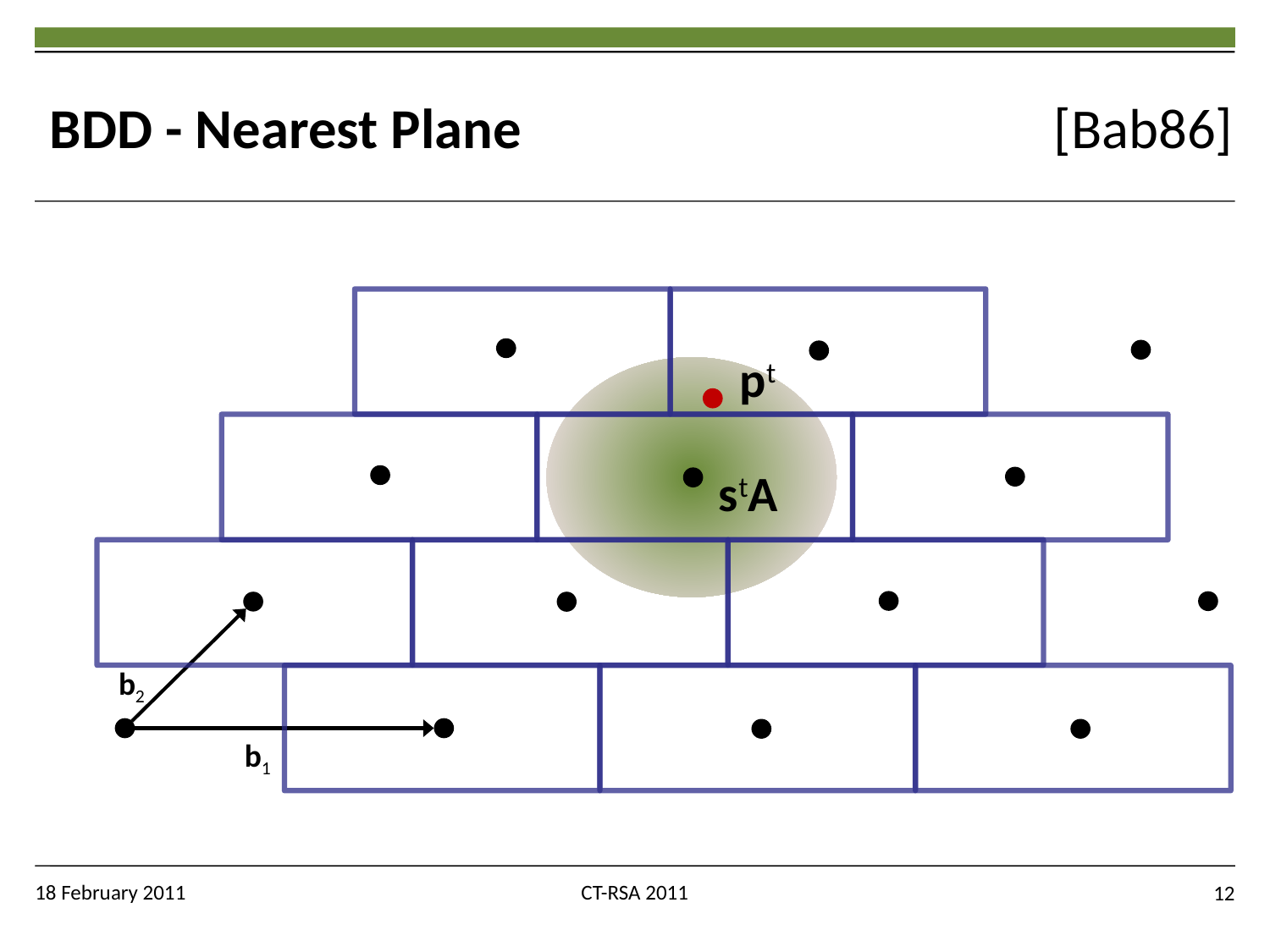

# BDD - Nearest Plane	[Bab86]

pt

stA

b2

b1
18 February 2011
CT-RSA 2011
12